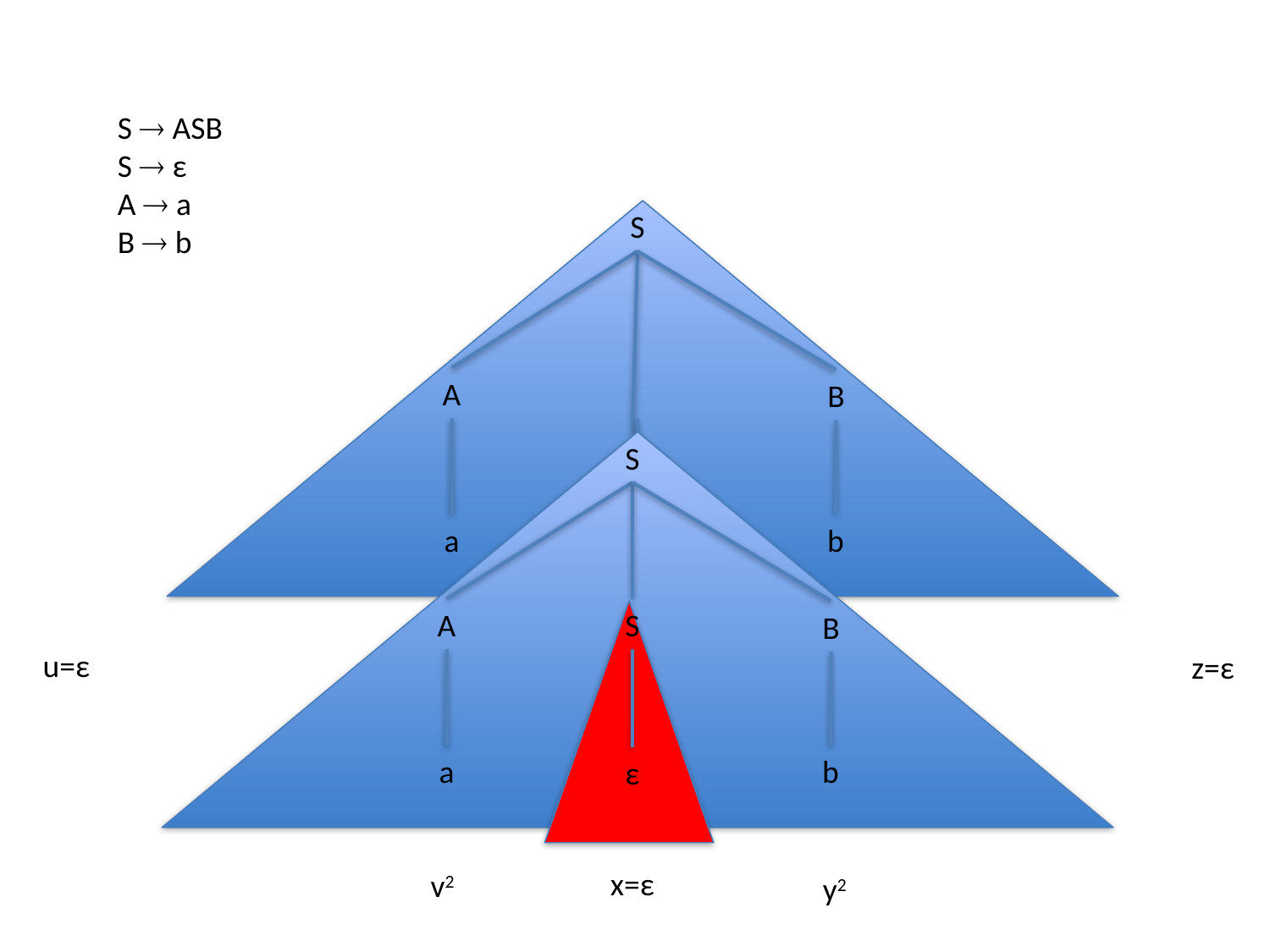

S → ASB
S → ε
A → a
B → b

S
A
B

S
a
b
ε
A
S

B
x=ε
u=ε
v
z=ε
y
a
b
ε
x=ε
v2
y2